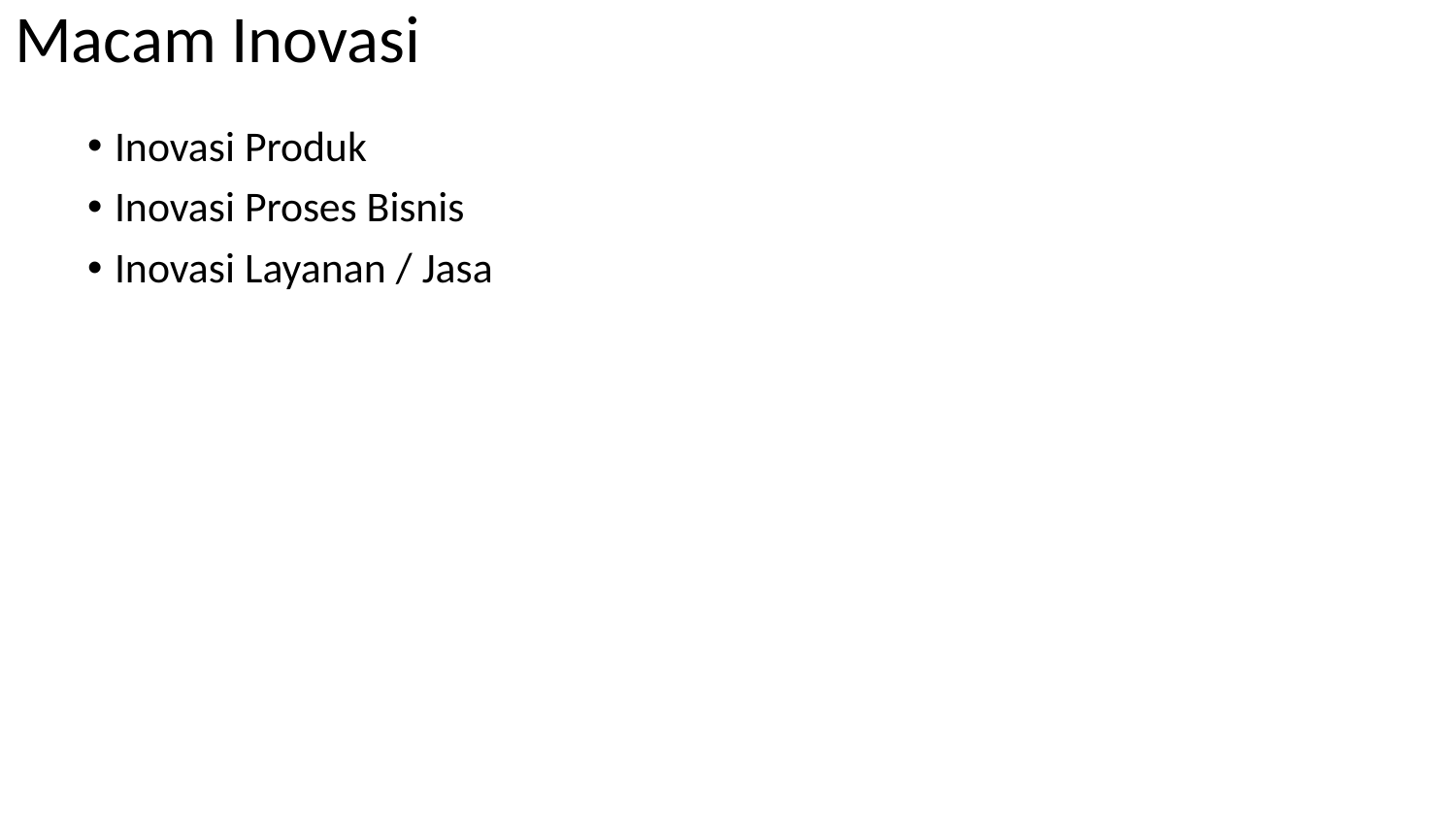

# Macam Inovasi
Inovasi Produk
Inovasi Proses Bisnis
Inovasi Layanan / Jasa